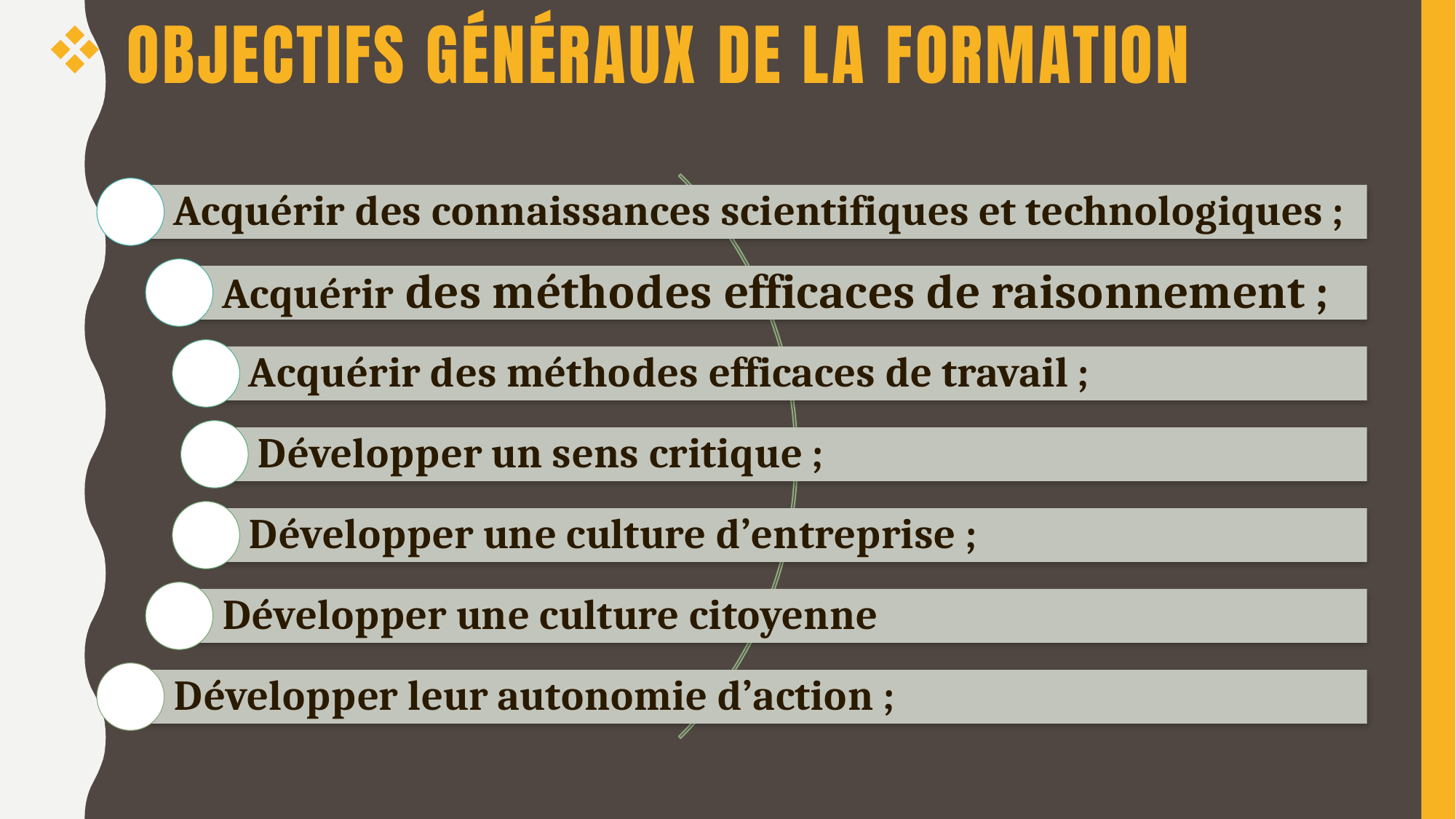

Objectifs Généraux de la Formation
Acquérir des connaissances scientifiques et technologiques ;
Acquérir des méthodes efficaces de raisonnement ;
Acquérir des méthodes efficaces de travail ;
Développer un sens critique ;
Développer une culture d’entreprise ;
Développer une culture citoyenne
Développer leur autonomie d’action ;